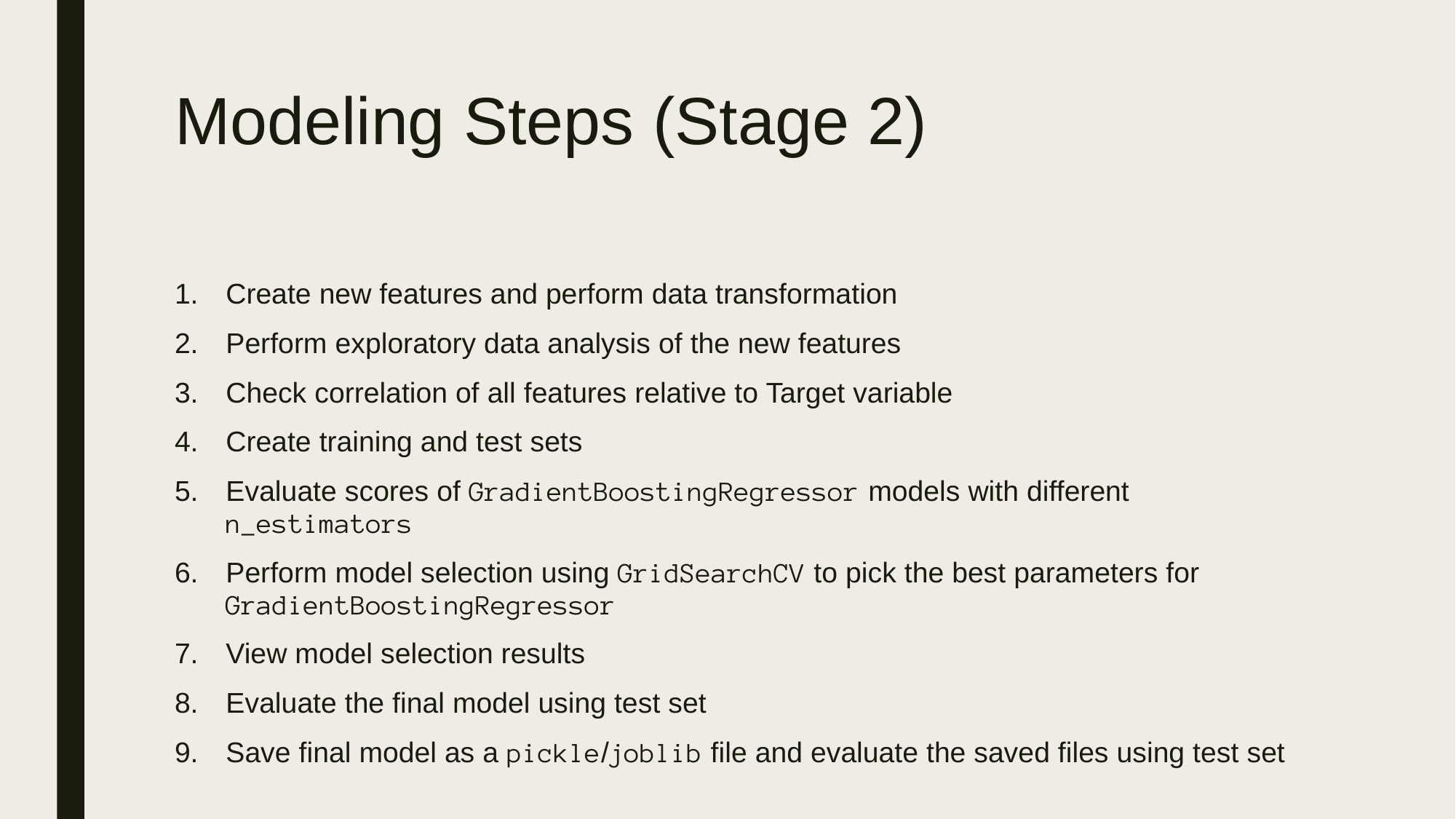

# Modeling Steps (Stage 2)
Create new features and perform data transformation
Perform exploratory data analysis of the new features
Check correlation of all features relative to Target variable
Create training and test sets
Evaluate scores of GradientBoostingRegressor models with different n_estimators
Perform model selection using GridSearchCV to pick the best parameters for GradientBoostingRegressor
View model selection results
Evaluate the final model using test set
Save final model as a pickle/joblib file and evaluate the saved files using test set